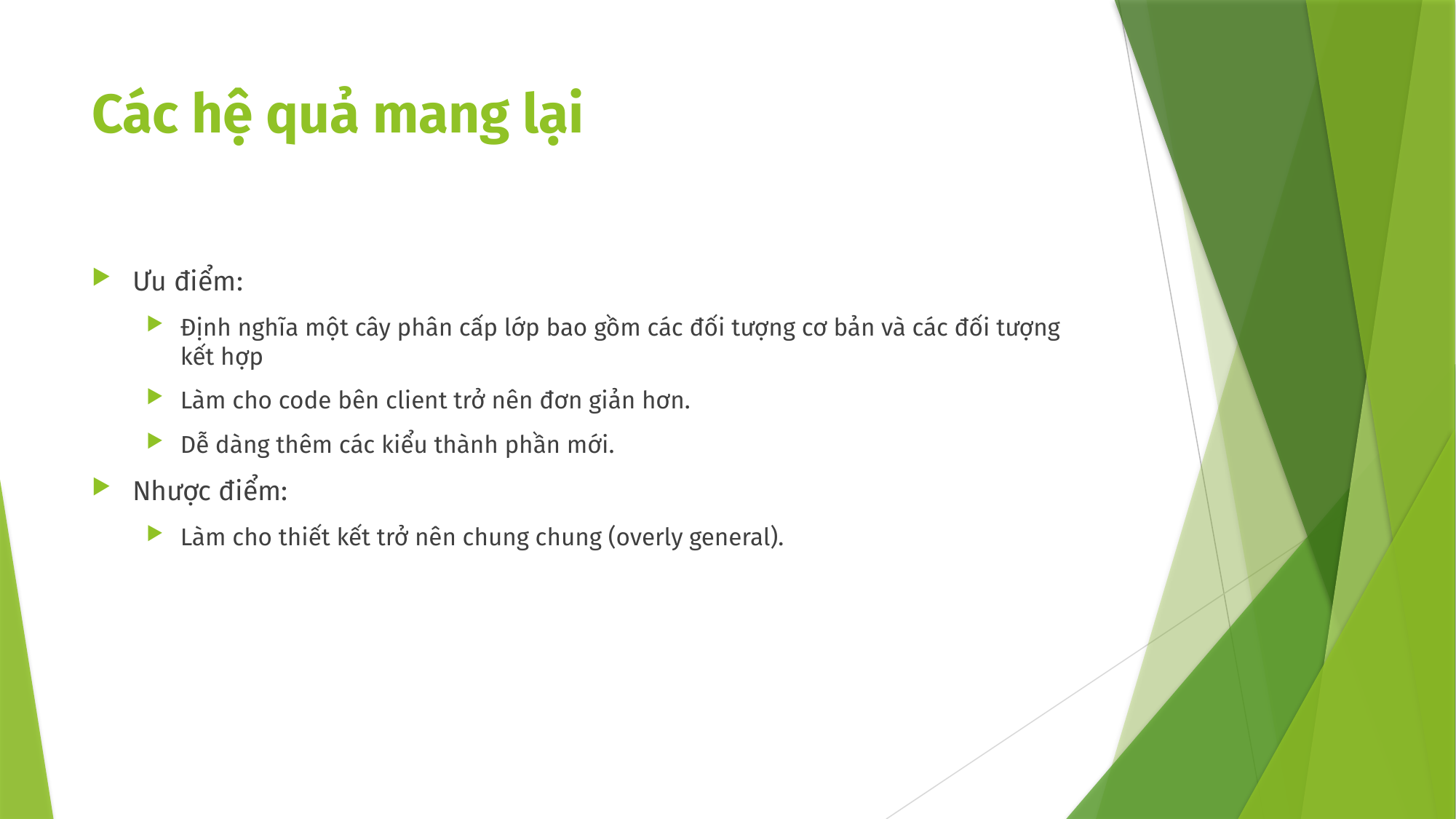

# Các hệ quả mang lại
Ưu điểm:
Định nghĩa một cây phân cấp lớp bao gồm các đối tượng cơ bản và các đối tượng kết hợp
Làm cho code bên client trở nên đơn giản hơn.
Dễ dàng thêm các kiểu thành phần mới.
Nhược điểm:
Làm cho thiết kết trở nên chung chung (overly general).